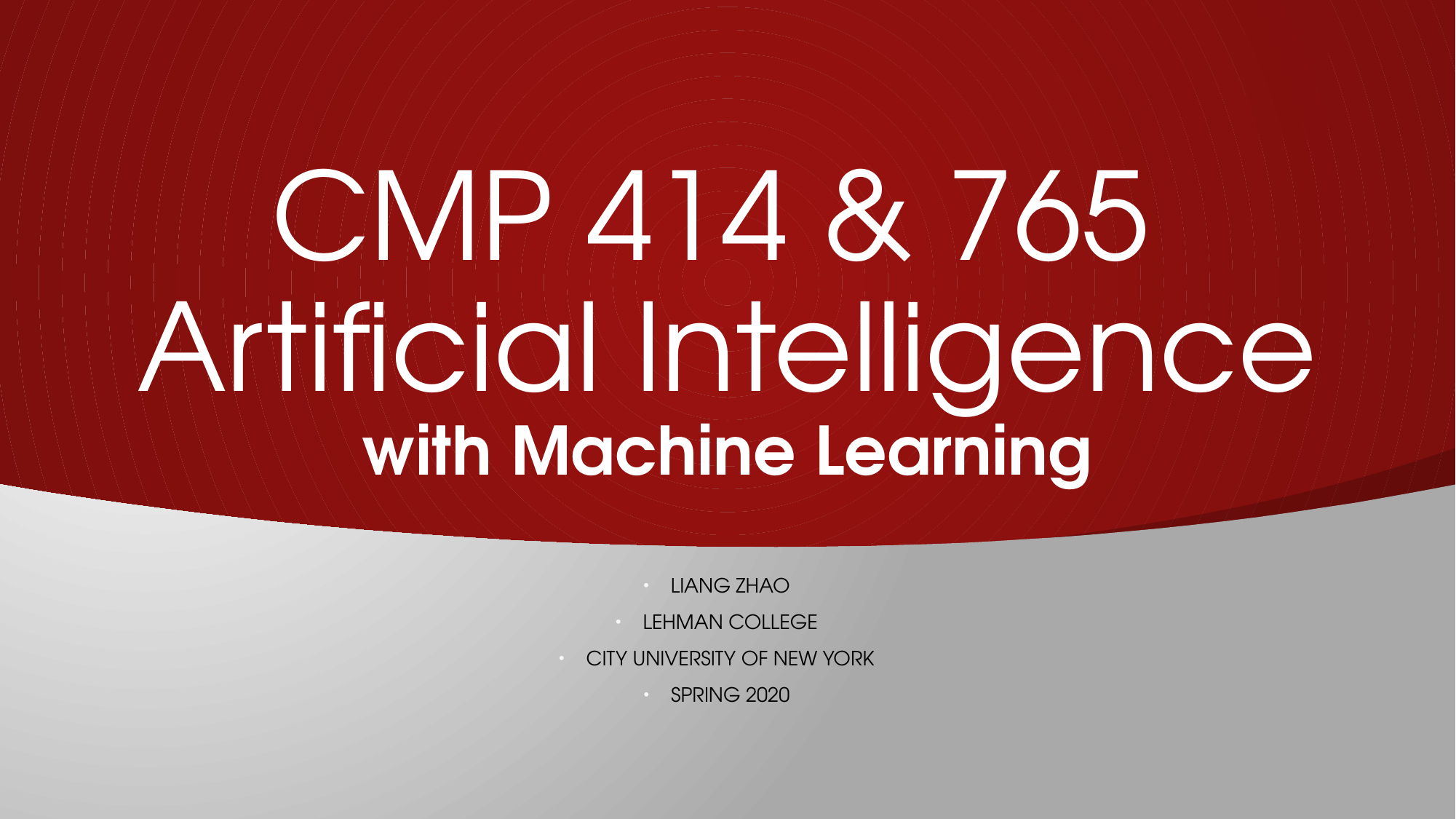

# CMP 414 & 765 Artificial Intelligence with Machine Learning

Liang Zhao
Lehman College
City University of New York
Spring 2020